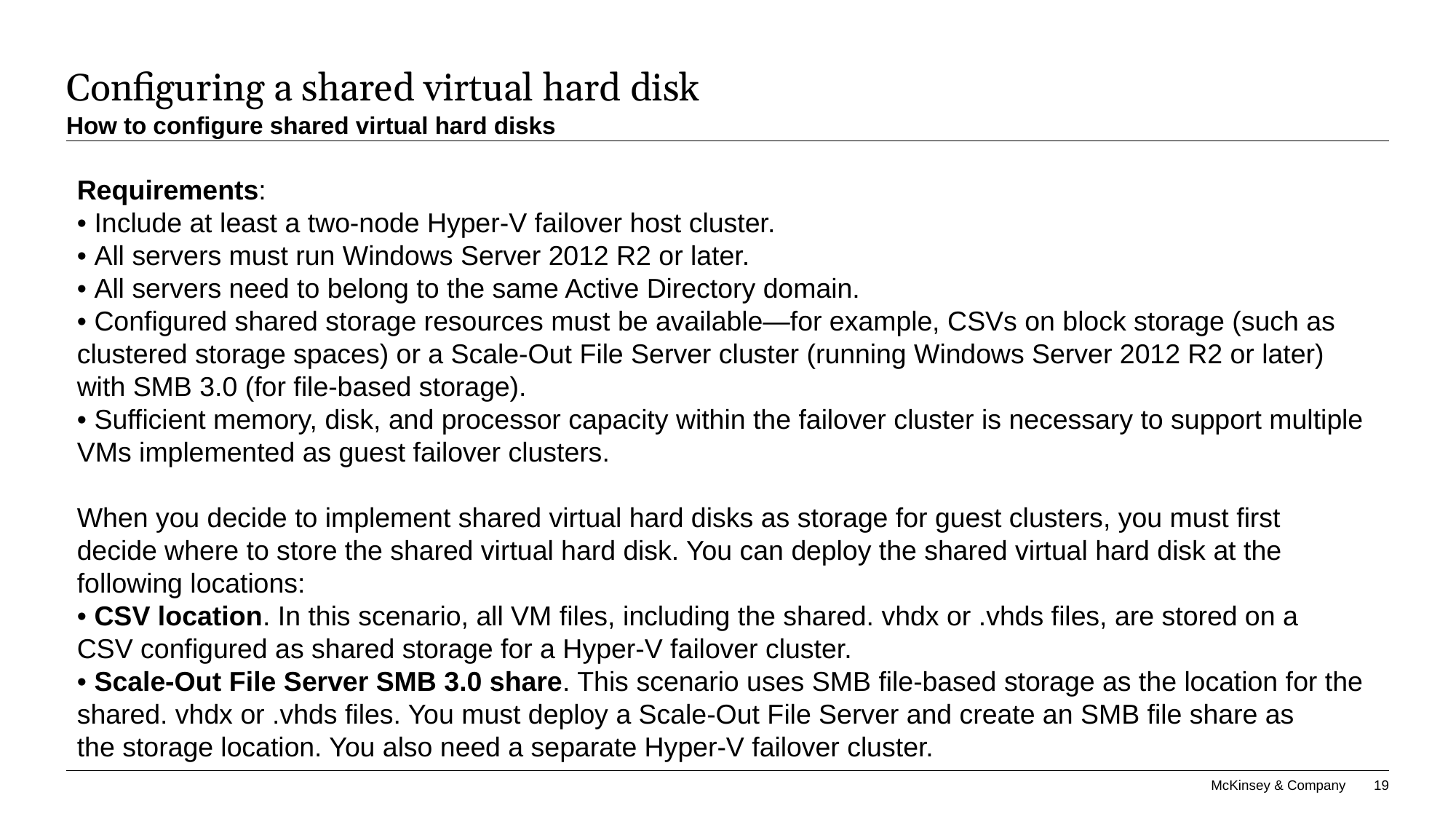

# Configuring a shared virtual hard disk
How to configure shared virtual hard disks
Requirements:
• Include at least a two-node Hyper-V failover host cluster.
• All servers must run Windows Server 2012 R2 or later.
• All servers need to belong to the same Active Directory domain.
• Configured shared storage resources must be available—for example, CSVs on block storage (such as
clustered storage spaces) or a Scale-Out File Server cluster (running Windows Server 2012 R2 or later)
with SMB 3.0 (for file-based storage).
• Sufficient memory, disk, and processor capacity within the failover cluster is necessary to support multiple VMs implemented as guest failover clusters.

When you decide to implement shared virtual hard disks as storage for guest clusters, you must first
decide where to store the shared virtual hard disk. You can deploy the shared virtual hard disk at the
following locations:
• CSV location. In this scenario, all VM files, including the shared. vhdx or .vhds files, are stored on a
CSV configured as shared storage for a Hyper-V failover cluster.
• Scale-Out File Server SMB 3.0 share. This scenario uses SMB file-based storage as the location for the
shared. vhdx or .vhds files. You must deploy a Scale-Out File Server and create an SMB file share as
the storage location. You also need a separate Hyper-V failover cluster.